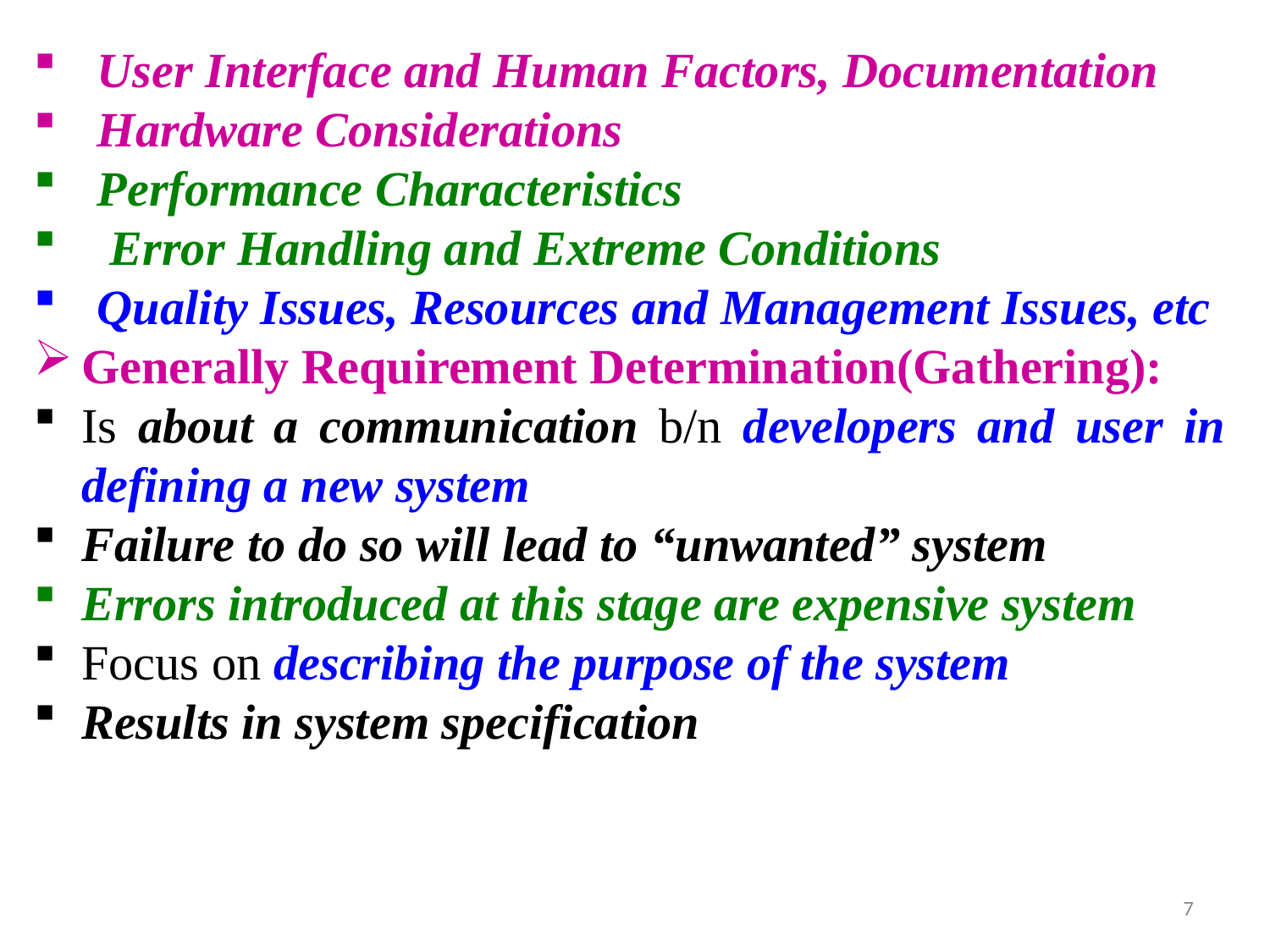

User Interface and Human Factors, Documentation
Hardware Considerations
Performance Characteristics
 Error Handling and Extreme Conditions
Quality Issues, Resources and Management Issues, etc
Generally Requirement Determination(Gathering):
Is about a communication b/n developers and user in defining a new system
Failure to do so will lead to “unwanted” system
Errors introduced at this stage are expensive system
Focus on describing the purpose of the system
Results in system specification

7